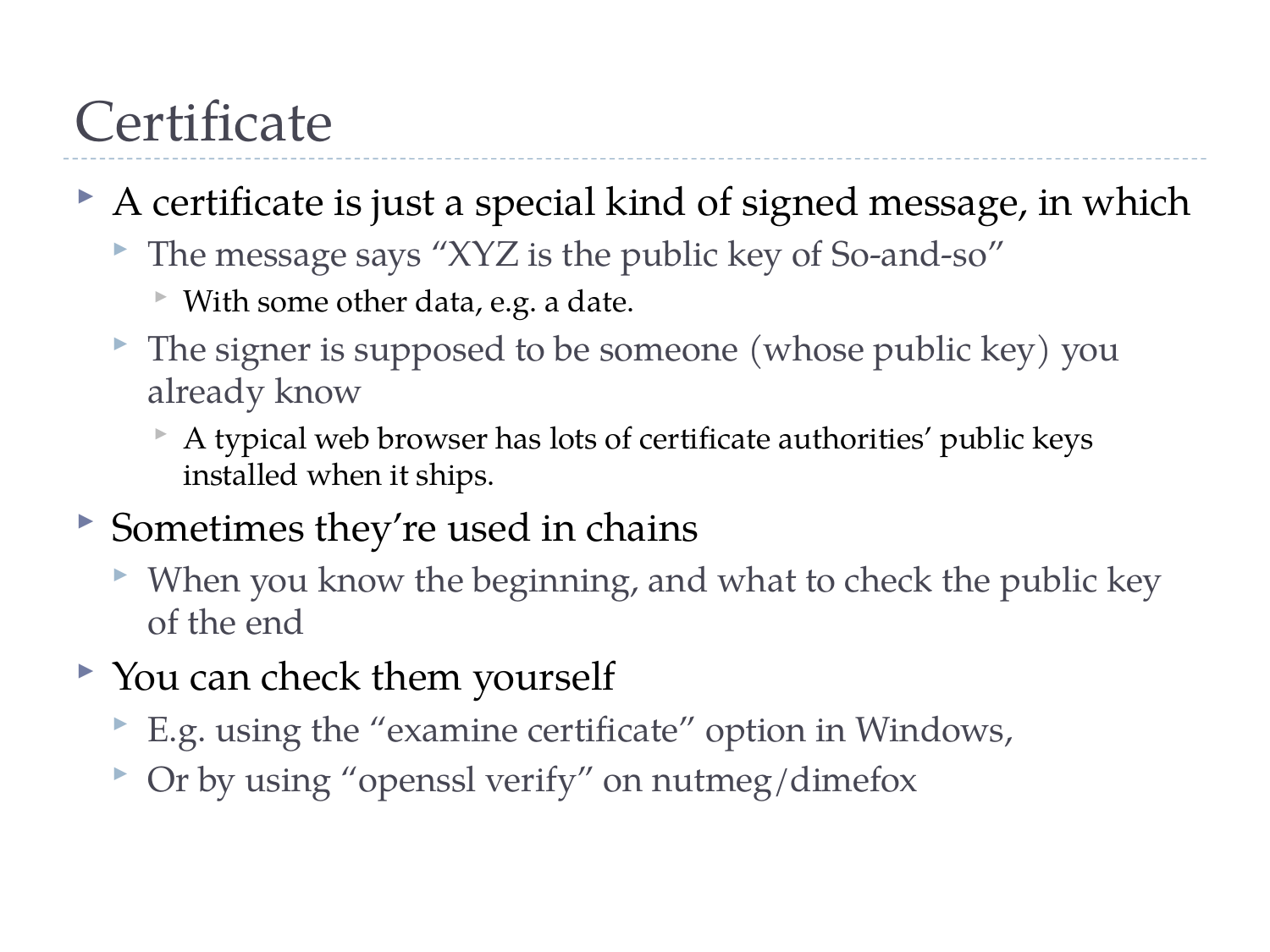

# Certificate
A certificate is just a special kind of signed message, in which
The message says “XYZ is the public key of So-and-so”
With some other data, e.g. a date.
The signer is supposed to be someone (whose public key) you already know
A typical web browser has lots of certificate authorities’ public keys installed when it ships.
Sometimes they’re used in chains
When you know the beginning, and what to check the public key of the end
You can check them yourself
E.g. using the “examine certificate” option in Windows,
Or by using “openssl verify” on nutmeg/dimefox